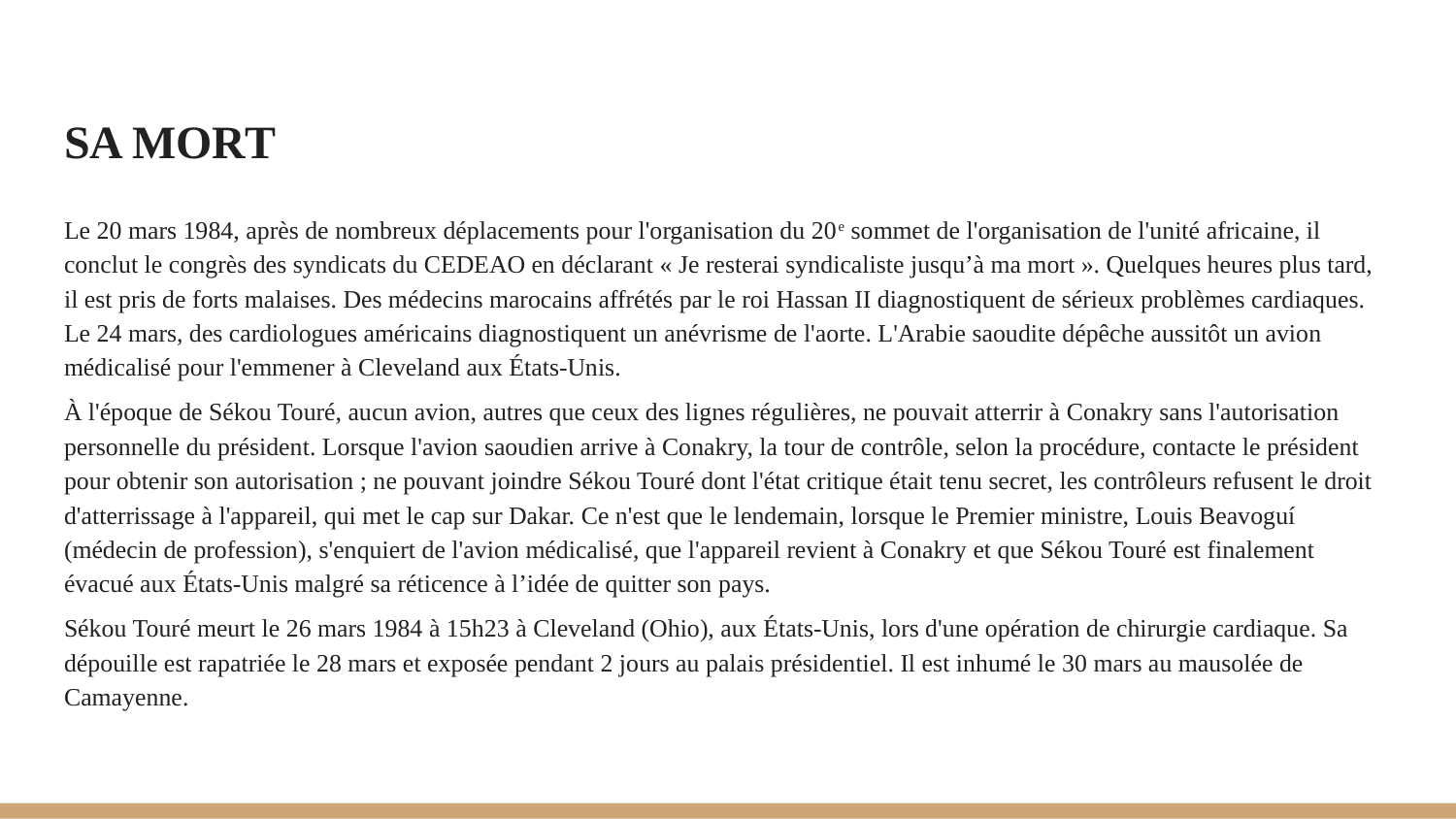

# SA MORT
Le 20 mars 1984, après de nombreux déplacements pour l'organisation du 20e sommet de l'organisation de l'unité africaine, il conclut le congrès des syndicats du CEDEAO en déclarant « Je resterai syndicaliste jusqu’à ma mort ». Quelques heures plus tard, il est pris de forts malaises. Des médecins marocains affrétés par le roi Hassan II diagnostiquent de sérieux problèmes cardiaques. Le 24 mars, des cardiologues américains diagnostiquent un anévrisme de l'aorte. L'Arabie saoudite dépêche aussitôt un avion médicalisé pour l'emmener à Cleveland aux États-Unis.
À l'époque de Sékou Touré, aucun avion, autres que ceux des lignes régulières, ne pouvait atterrir à Conakry sans l'autorisation personnelle du président. Lorsque l'avion saoudien arrive à Conakry, la tour de contrôle, selon la procédure, contacte le président pour obtenir son autorisation ; ne pouvant joindre Sékou Touré dont l'état critique était tenu secret, les contrôleurs refusent le droit d'atterrissage à l'appareil, qui met le cap sur Dakar. Ce n'est que le lendemain, lorsque le Premier ministre, Louis Beavoguí (médecin de profession), s'enquiert de l'avion médicalisé, que l'appareil revient à Conakry et que Sékou Touré est finalement évacué aux États-Unis malgré sa réticence à l’idée de quitter son pays.
Sékou Touré meurt le 26 mars 1984 à 15h23 à Cleveland (Ohio), aux États-Unis, lors d'une opération de chirurgie cardiaque. Sa dépouille est rapatriée le 28 mars et exposée pendant 2 jours au palais présidentiel. Il est inhumé le 30 mars au mausolée de Camayenne.